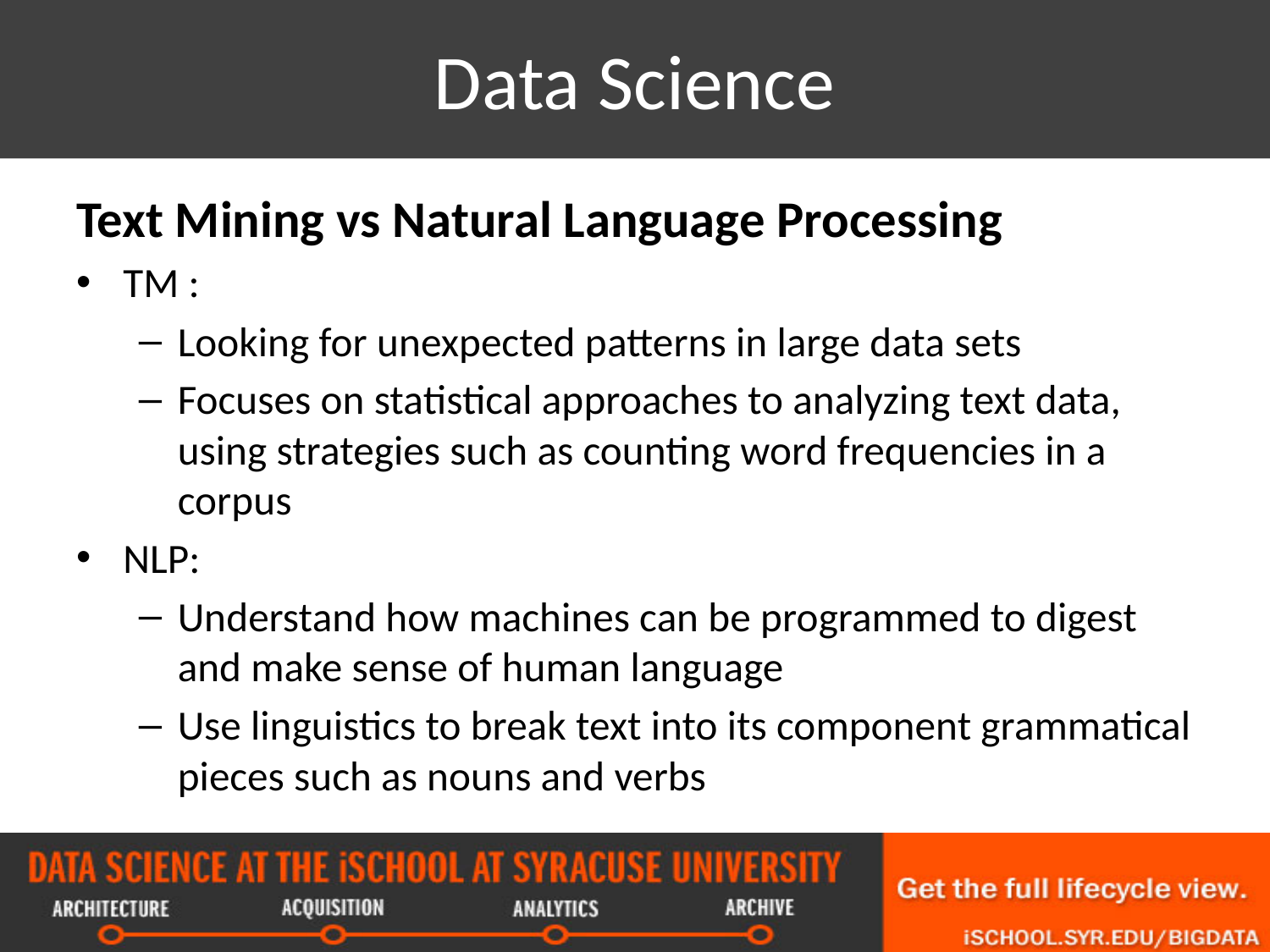

# Data Science
Text Mining vs Natural Language Processing
TM :
Looking for unexpected patterns in large data sets
Focuses on statistical approaches to analyzing text data, using strategies such as counting word frequencies in a corpus
NLP:
Understand how machines can be programmed to digest and make sense of human language
Use linguistics to break text into its component grammatical pieces such as nouns and verbs